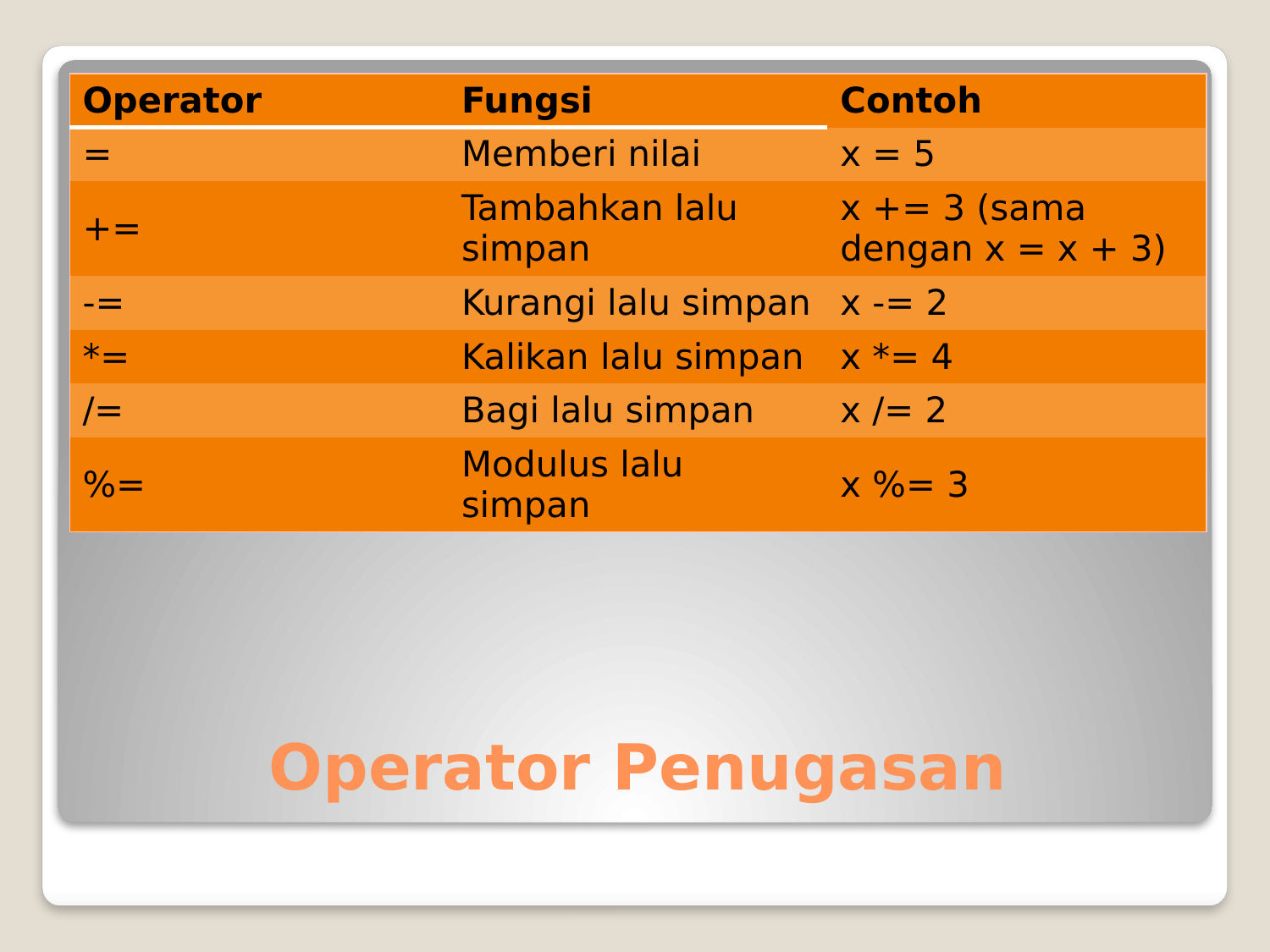

| Operator | Fungsi | Contoh |
| --- | --- | --- |
| = | Memberi nilai | x = 5 |
| += | Tambahkan lalu simpan | x += 3 (sama dengan x = x + 3) |
| -= | Kurangi lalu simpan | x -= 2 |
| \*= | Kalikan lalu simpan | x \*= 4 |
| /= | Bagi lalu simpan | x /= 2 |
| %= | Modulus lalu simpan | x %= 3 |
# Operator Penugasan